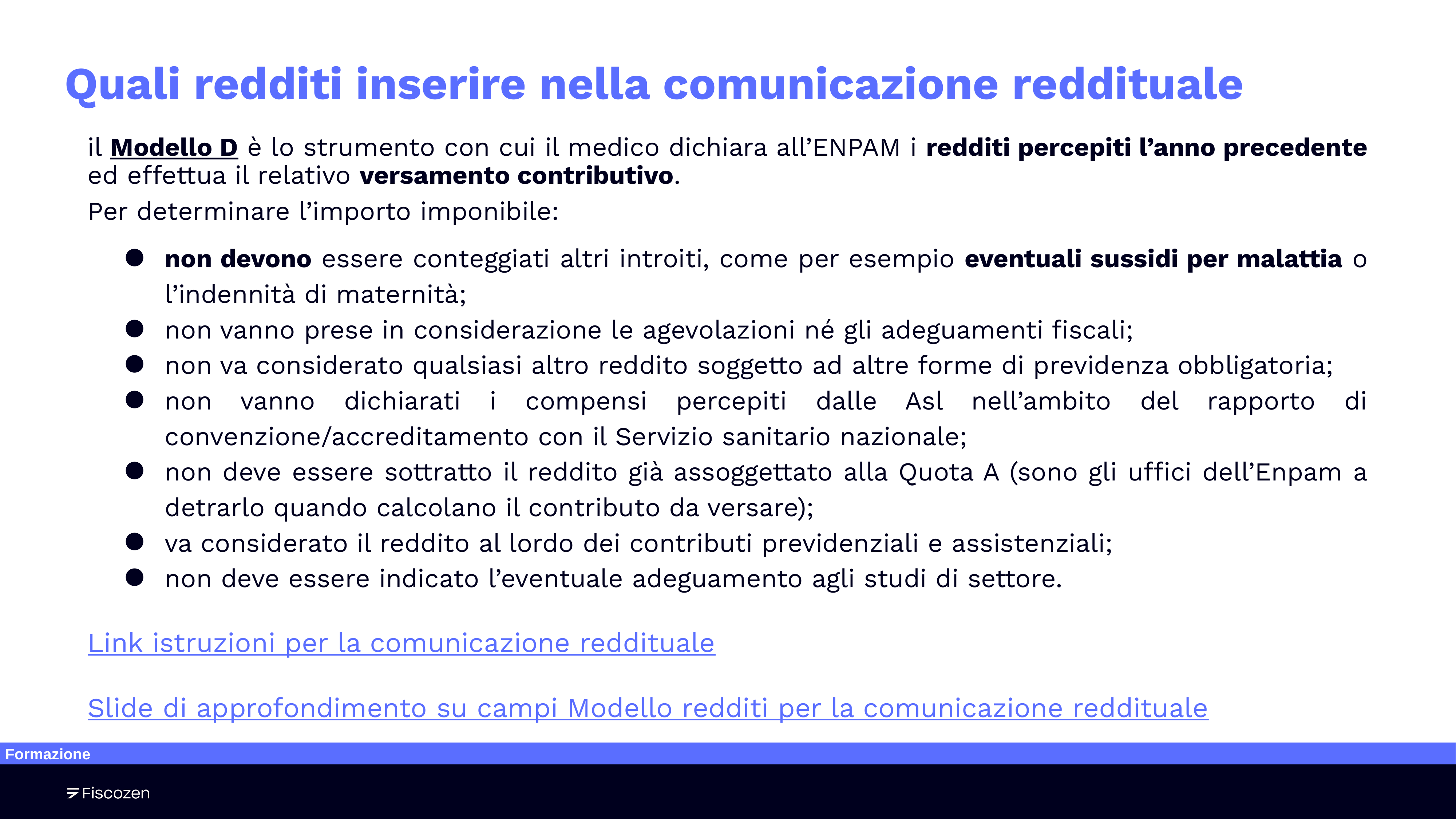

Quali redditi inserire nella comunicazione reddituale
il Modello D è lo strumento con cui il medico dichiara all’ENPAM i redditi percepiti l’anno precedente ed effettua il relativo versamento contributivo.
Per determinare l’importo imponibile:
non devono essere conteggiati altri introiti, come per esempio eventuali sussidi per malattia o l’indennità di maternità;
non vanno prese in considerazione le agevolazioni né gli adeguamenti fiscali;
non va considerato qualsiasi altro reddito soggetto ad altre forme di previdenza obbligatoria;
non vanno dichiarati i compensi percepiti dalle Asl nell’ambito del rapporto di convenzione/accreditamento con il Servizio sanitario nazionale;
non deve essere sottratto il reddito già assoggettato alla Quota A (sono gli uffici dell’Enpam a detrarlo quando calcolano il contributo da versare);
va considerato il reddito al lordo dei contributi previdenziali e assistenziali;
non deve essere indicato l’eventuale adeguamento agli studi di settore.
Link istruzioni per la comunicazione reddituale
Slide di approfondimento su campi Modello redditi per la comunicazione reddituale

Formazione
54